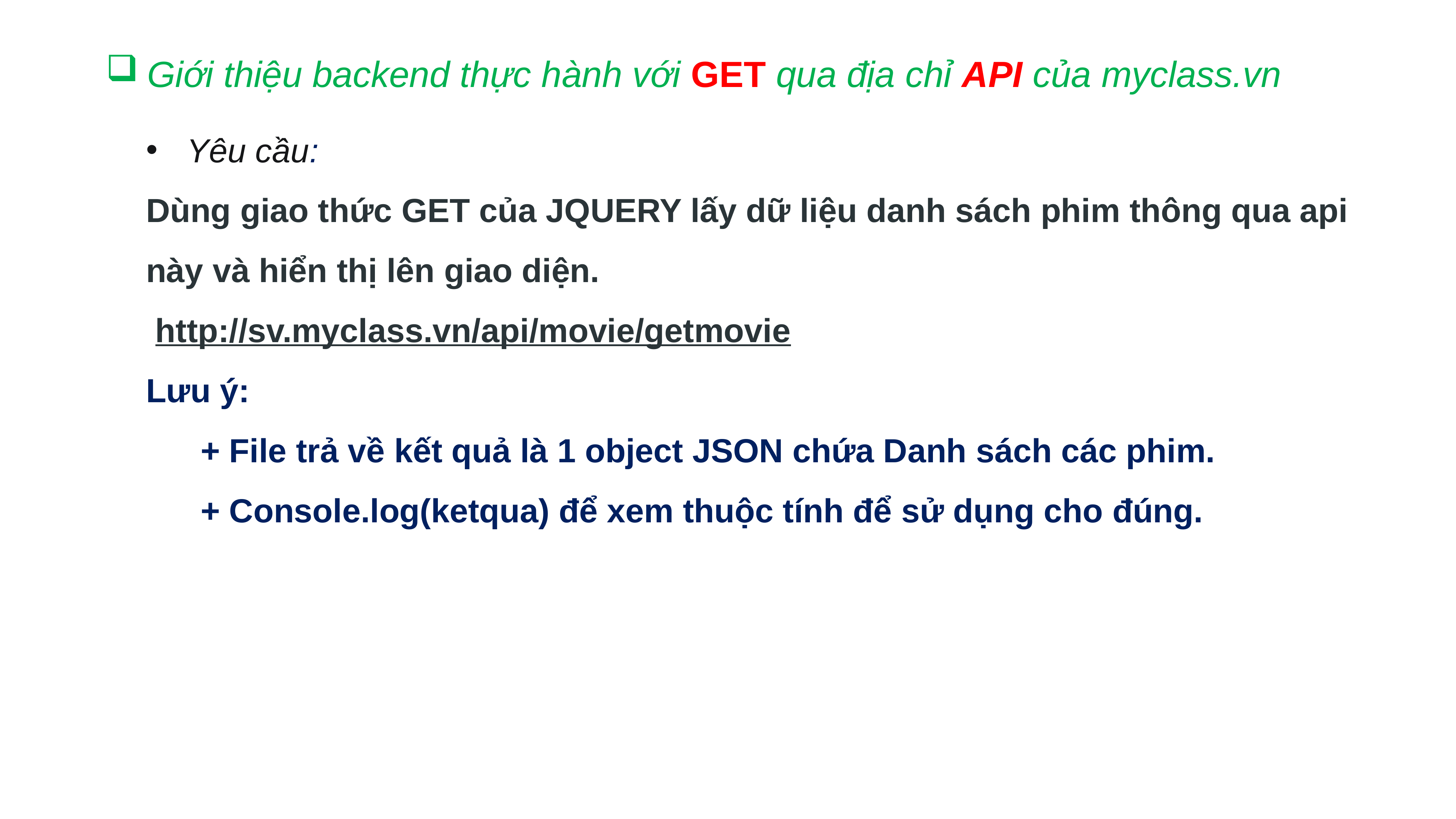

Giới thiệu backend thực hành với GET qua địa chỉ API của myclass.vn
Yêu cầu:
Dùng giao thức GET của JQUERY lấy dữ liệu danh sách phim thông qua api này và hiển thị lên giao diện.
 http://sv.myclass.vn/api/movie/getmovie
Lưu ý:
	+ File trả về kết quả là 1 object JSON chứa Danh sách các phim.
	+ Console.log(ketqua) để xem thuộc tính để sử dụng cho đúng.